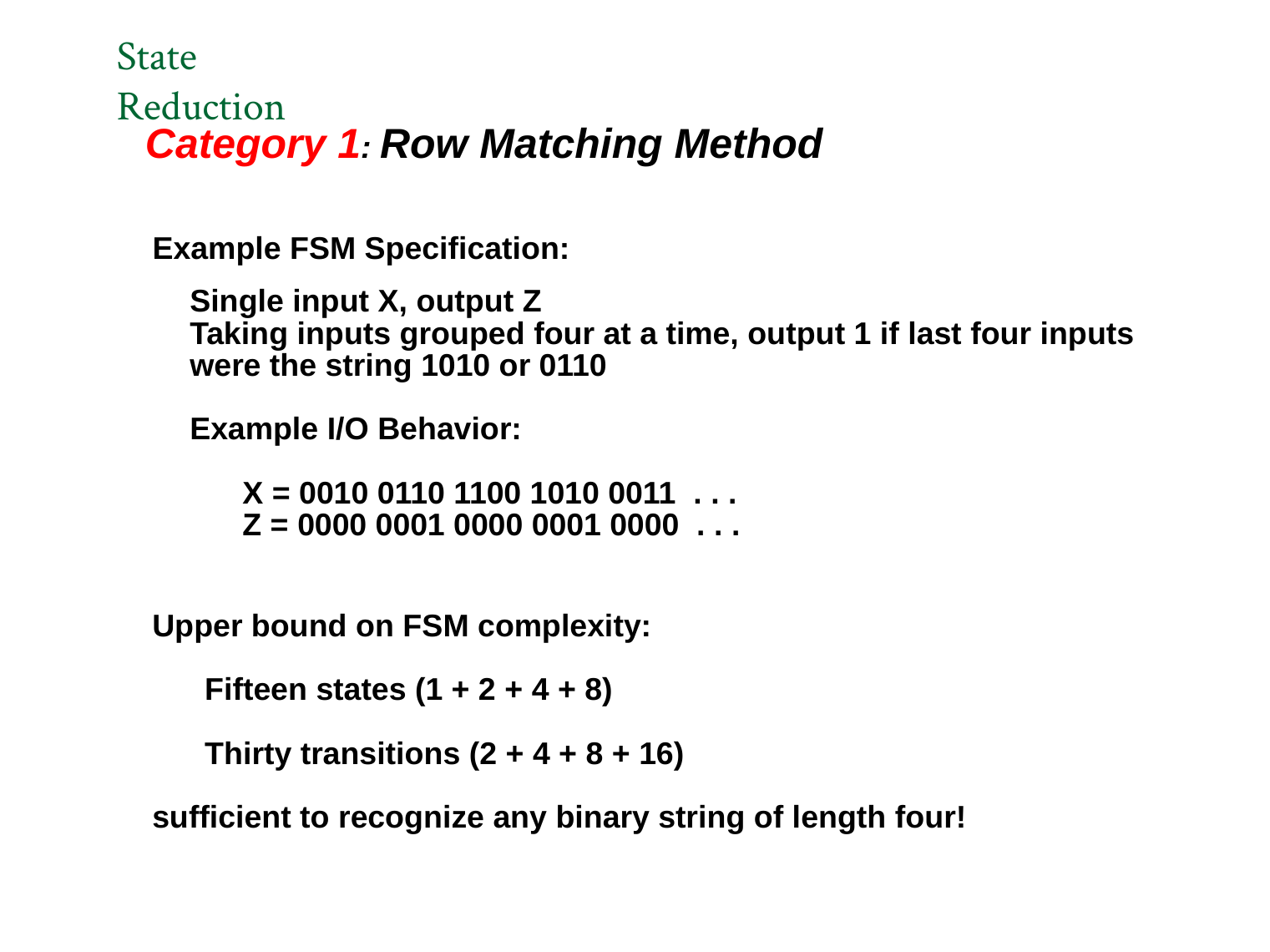

# State Reduction
Category 1: Row Matching Method
Example FSM Specification:
Single input X, output Z
Taking inputs grouped four at a time, output 1 if last four inputs
were the string 1010 or 0110

Example I/O Behavior:

      X = 0010 0110 1100 1010 0011  . . .
      Z = 0000 0001 0000 0001 0000  . . .
Upper bound on FSM complexity:

      Fifteen states (1 + 2 + 4 + 8)

      Thirty transitions (2 + 4 + 8 + 16)

sufficient to recognize any binary string of length four!